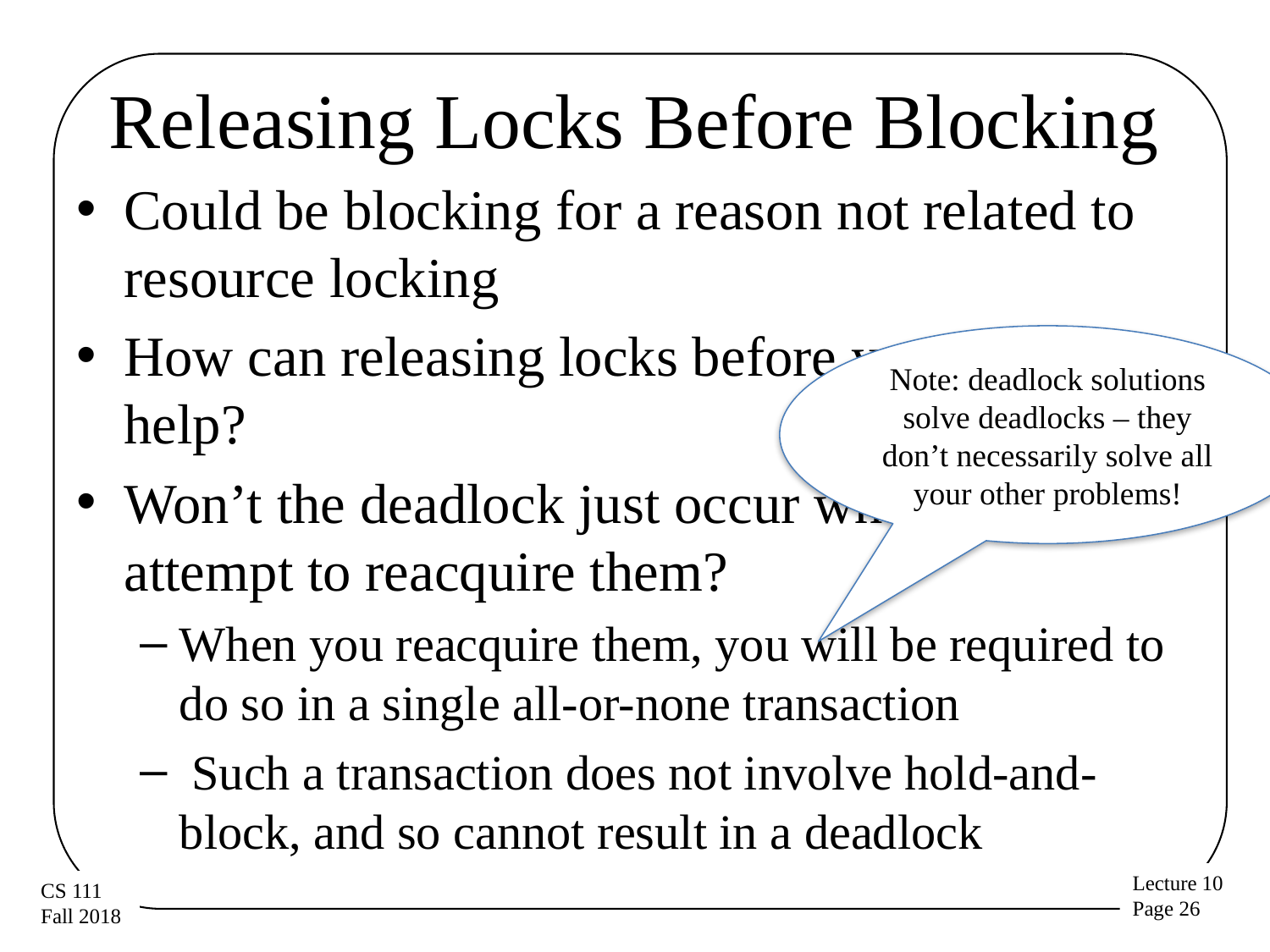

# Releasing Locks Before Blocking
Could be blocking for a reason not related to resource locking
How can releasing locks before you block help?
Won’t the deadlock just occur when you attempt to reacquire them?
When you reacquire them, you will be required to do so in a single all-or-none transaction
 Such a transaction does not involve hold-and-block, and so cannot result in a deadlock

Note: deadlock solutions solve deadlocks – they don’t necessarily solve all your other problems!